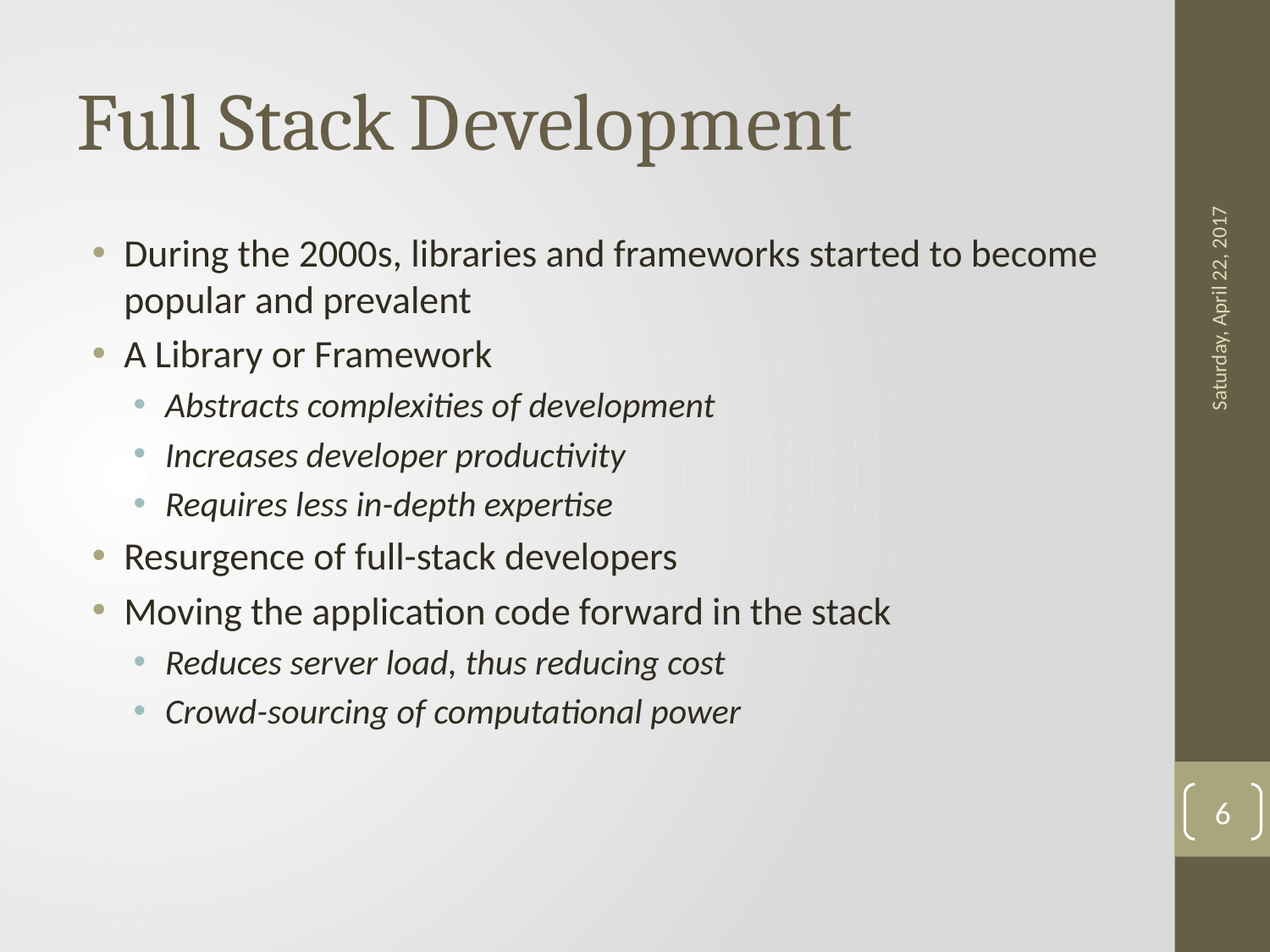

# Full Stack Development
During the 2000s, libraries and frameworks started to become popular and prevalent
A Library or Framework
Abstracts complexities of development
Increases developer productivity
Requires less in-depth expertise
Resurgence of full-stack developers
Moving the application code forward in the stack
Reduces server load, thus reducing cost
Crowd-sourcing of computational power

Saturday, April 22, 2017

6